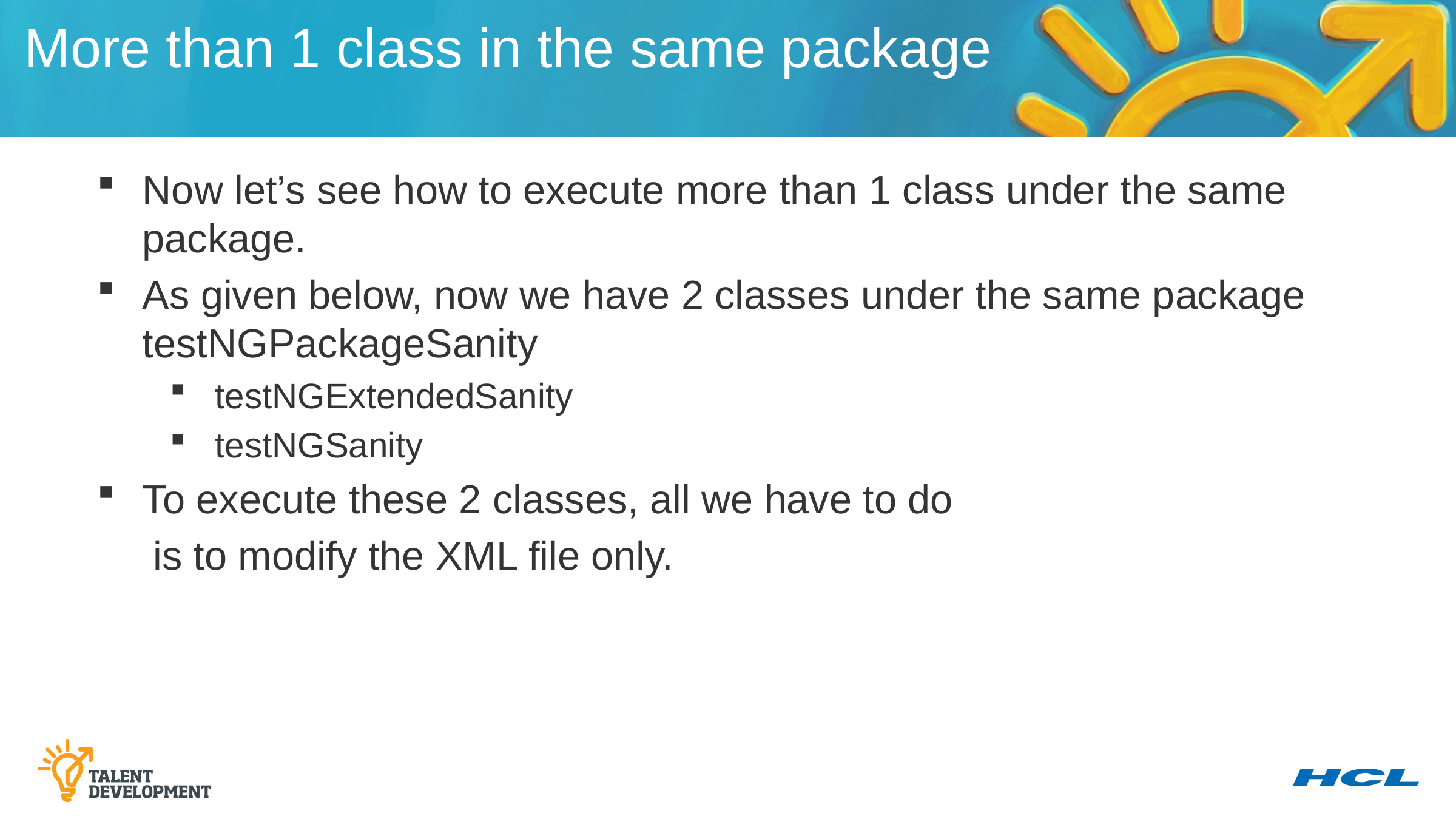

More than 1 class in the same package
Now let’s see how to execute more than 1 class under the same package.
As given below, now we have 2 classes under the same package testNGPackageSanity
testNGExtendedSanity
testNGSanity
To execute these 2 classes, all we have to do
     is to modify the XML file only.